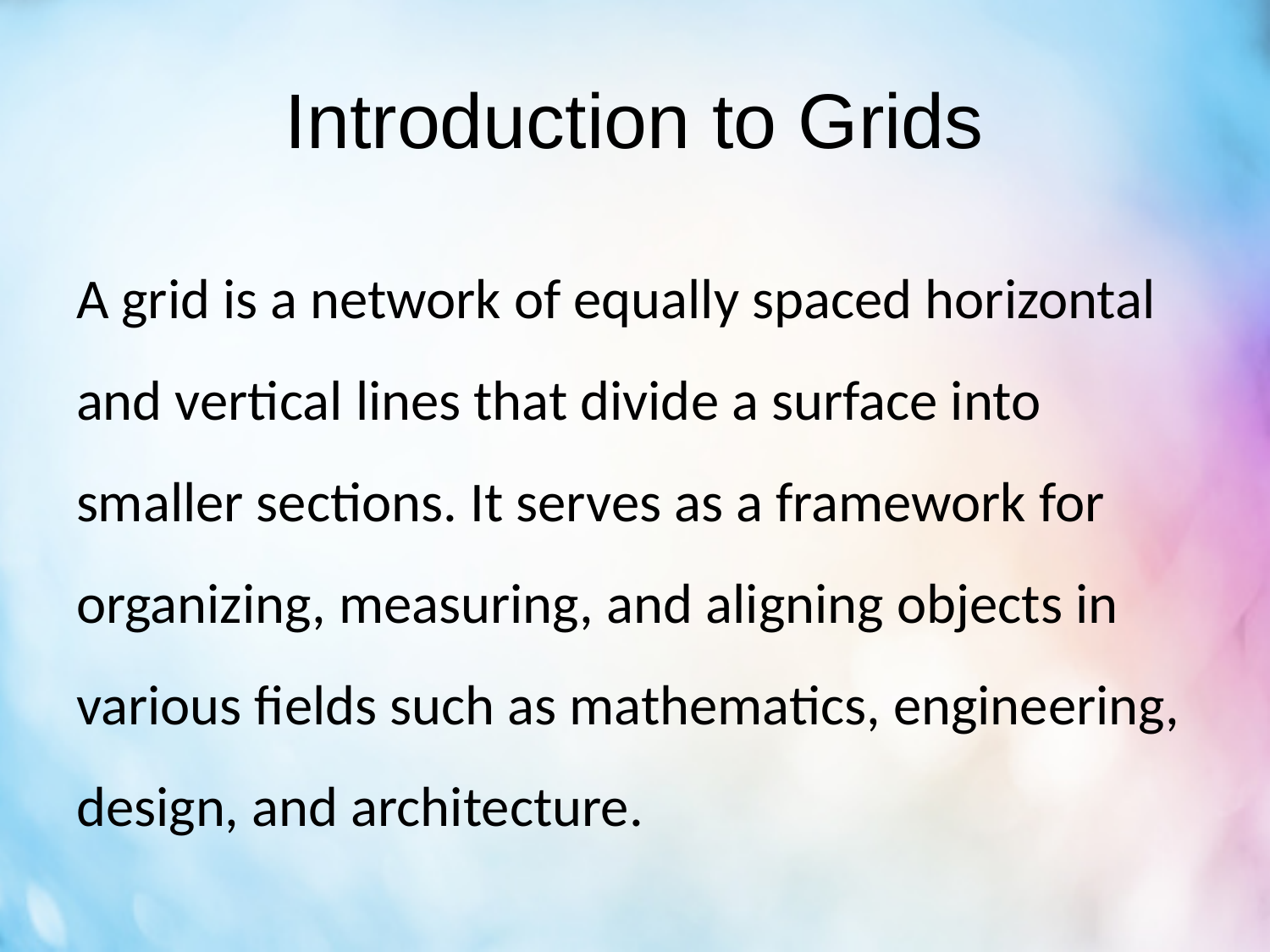

# Introduction to Grids
A grid is a network of equally spaced horizontal and vertical lines that divide a surface into smaller sections. It serves as a framework for organizing, measuring, and aligning objects in various fields such as mathematics, engineering, design, and architecture.